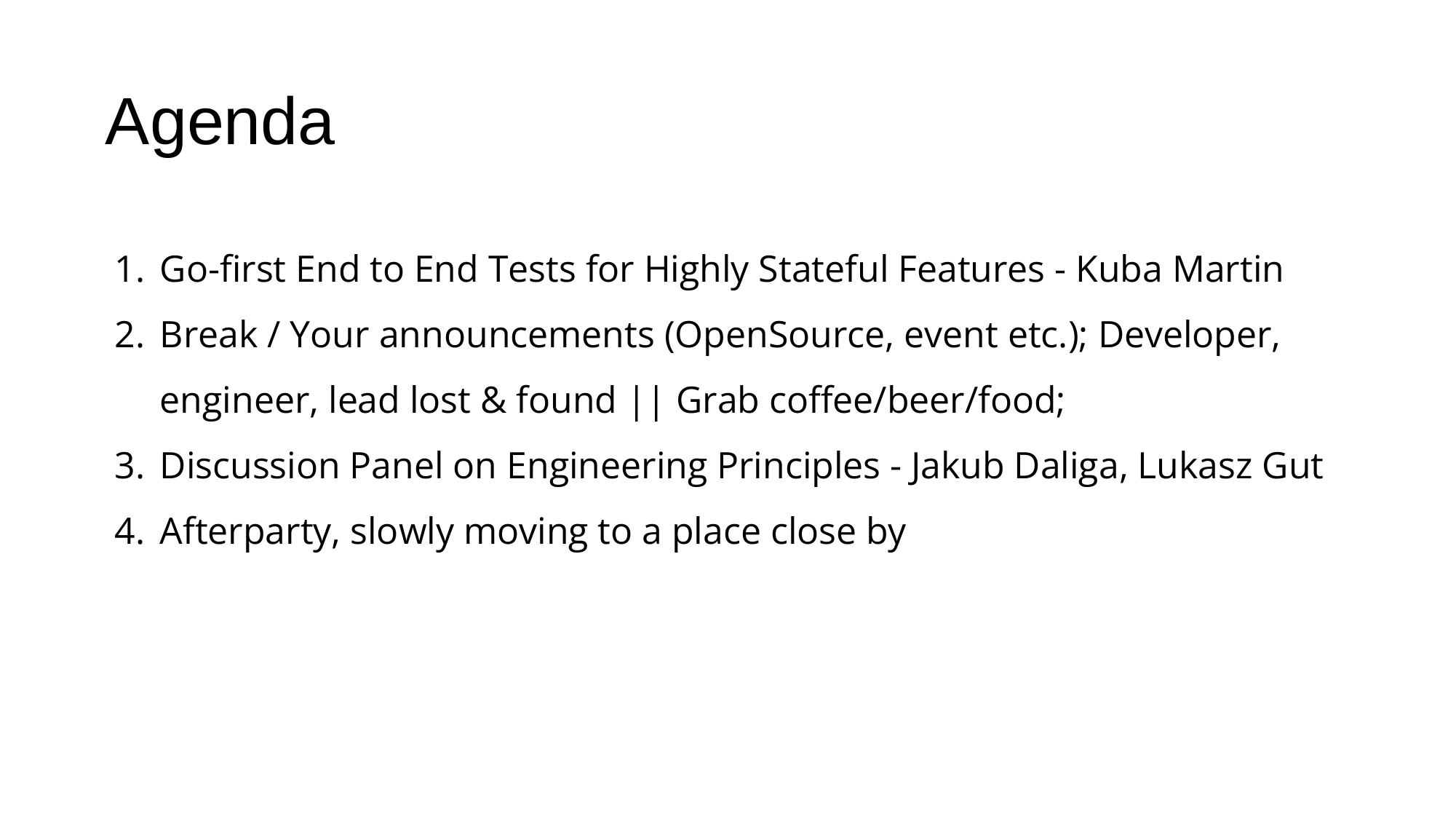

# Agenda
Go-first End to End Tests for Highly Stateful Features - Kuba Martin
Break / Your announcements (OpenSource, event etc.); Developer, engineer, lead lost & found || Grab coffee/beer/food;
Discussion Panel on Engineering Principles - Jakub Daliga, Lukasz Gut
Afterparty, slowly moving to a place close by